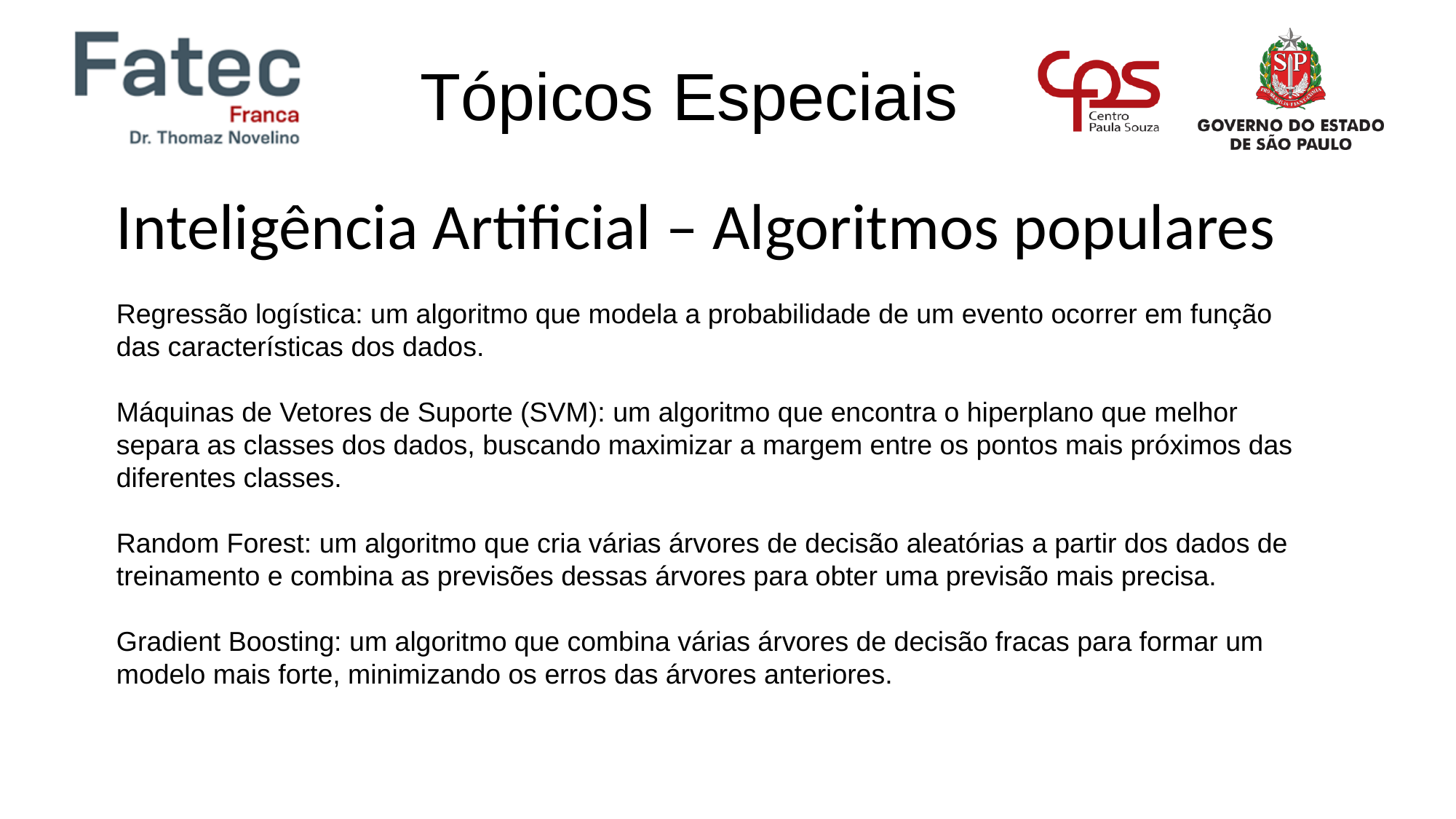

Inteligência Artificial – Algoritmos populares
Regressão logística: um algoritmo que modela a probabilidade de um evento ocorrer em função das características dos dados.

Máquinas de Vetores de Suporte (SVM): um algoritmo que encontra o hiperplano que melhor separa as classes dos dados, buscando maximizar a margem entre os pontos mais próximos das diferentes classes.

Random Forest: um algoritmo que cria várias árvores de decisão aleatórias a partir dos dados de treinamento e combina as previsões dessas árvores para obter uma previsão mais precisa.

Gradient Boosting: um algoritmo que combina várias árvores de decisão fracas para formar um modelo mais forte, minimizando os erros das árvores anteriores.